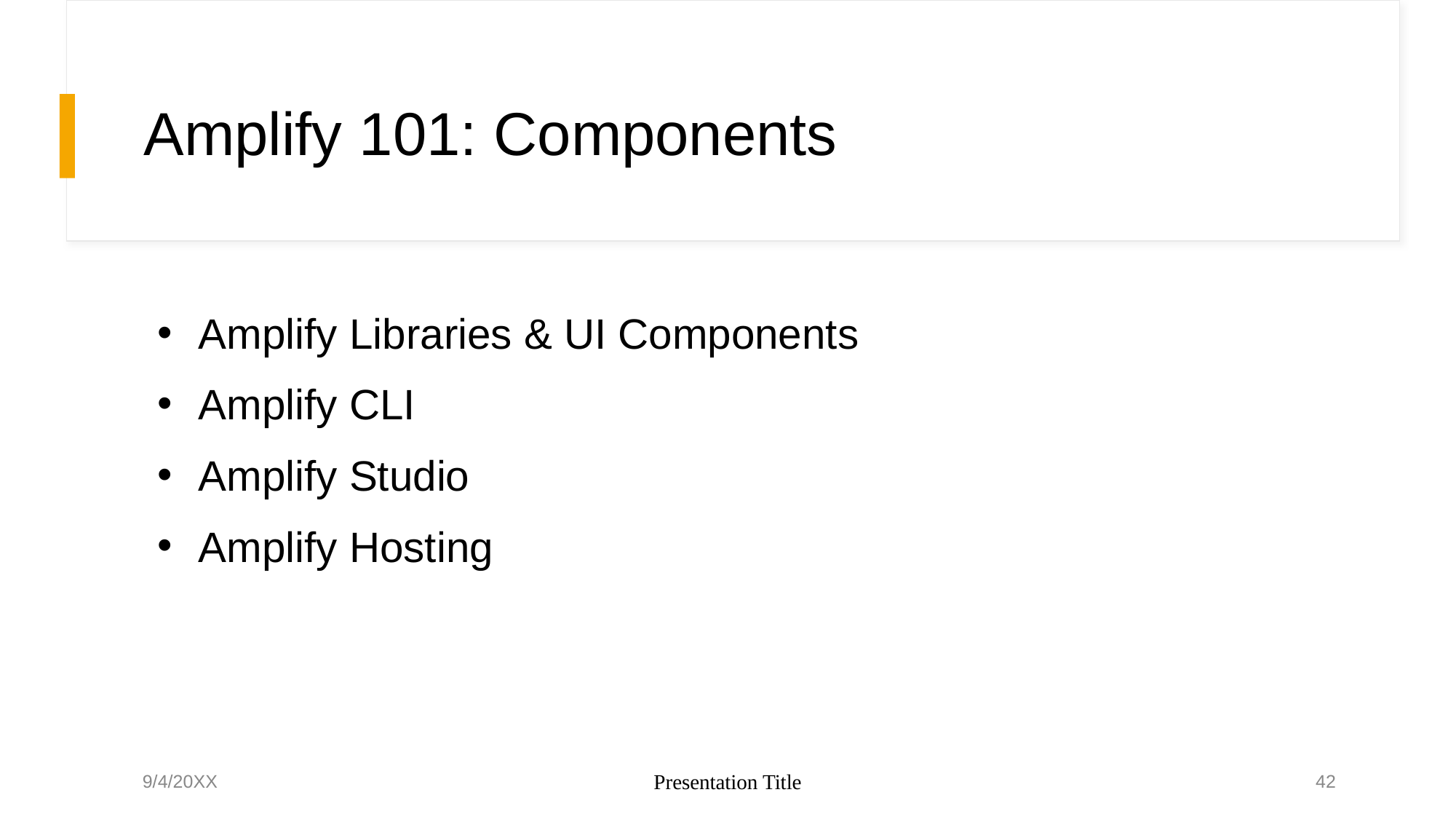

# Amplify 101: Components
Amplify Libraries & UI Components
Amplify CLI
Amplify Studio
Amplify Hosting

9/4/20XX
Presentation Title
42